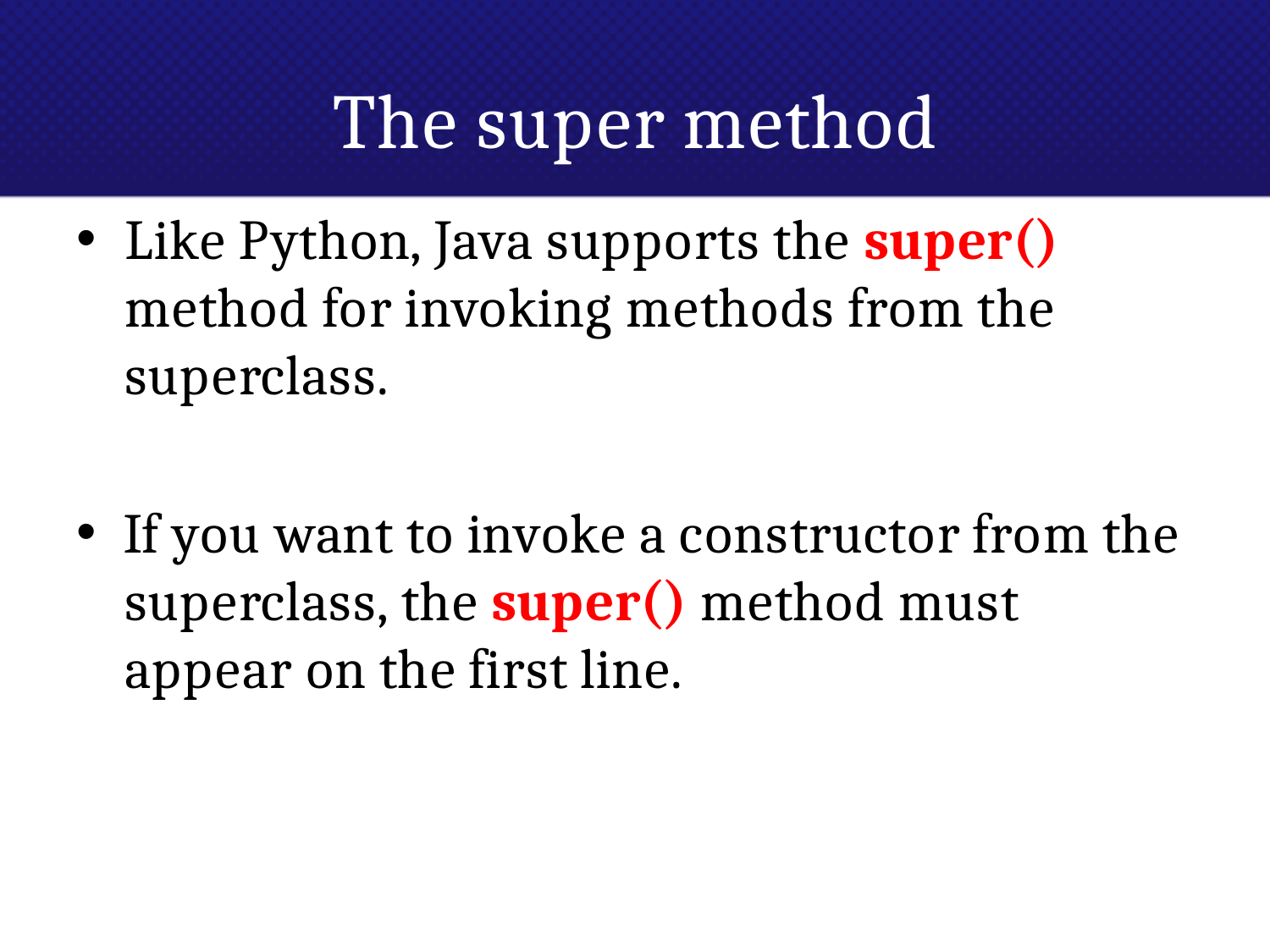

# The super method
Like Python, Java supports the super() method for invoking methods from the superclass.

If you want to invoke a constructor from the superclass, the super() method must appear on the first line.